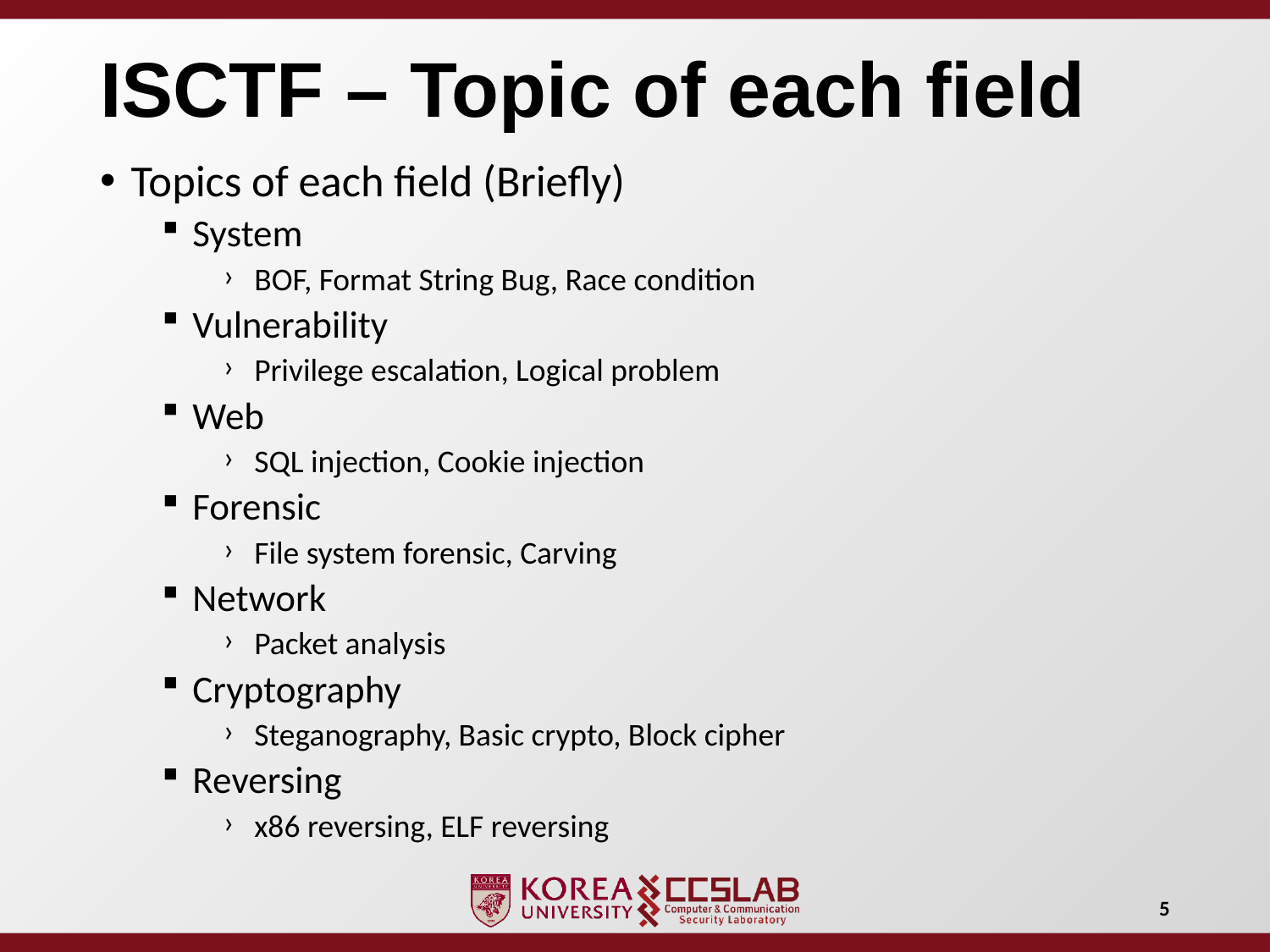

# ISCTF – Topic of each field
Topics of each field (Briefly)
System
BOF, Format String Bug, Race condition
Vulnerability
Privilege escalation, Logical problem
Web
SQL injection, Cookie injection
Forensic
File system forensic, Carving
Network
Packet analysis
Cryptography
Steganography, Basic crypto, Block cipher
Reversing
x86 reversing, ELF reversing
5